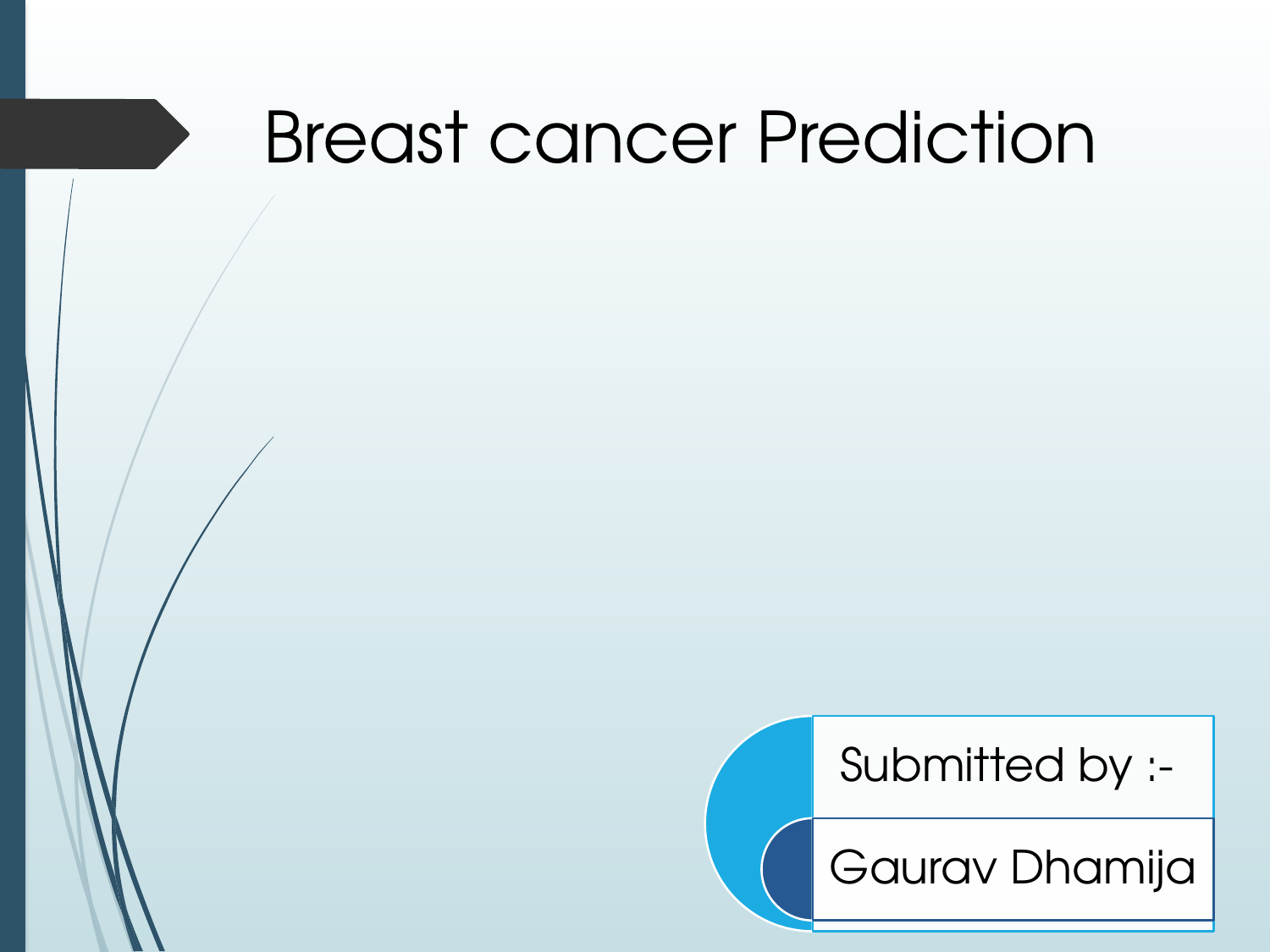

Breast cancer Prediction
Submitted by :-
Gaurav Dhamija